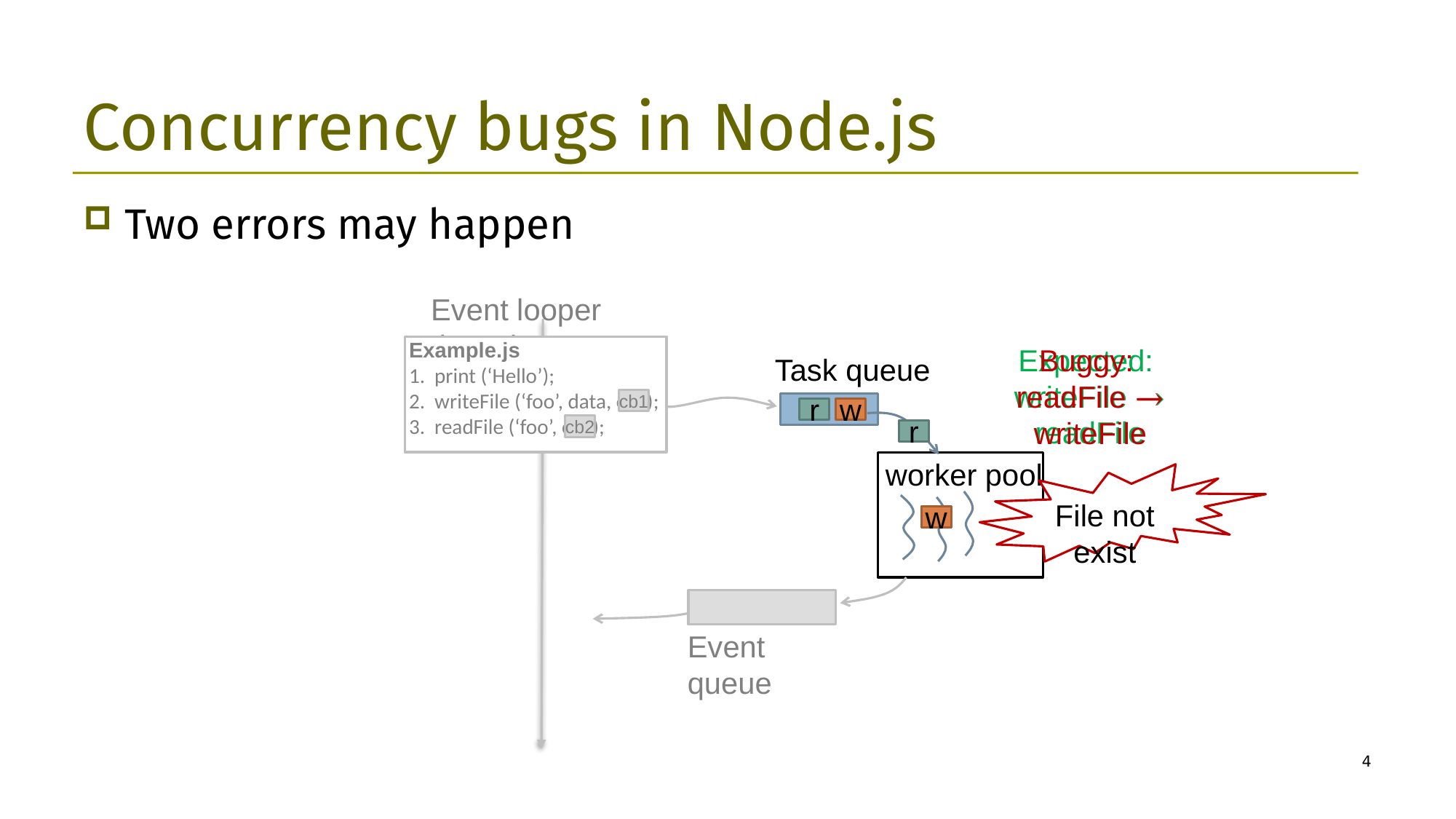

# Concurrency bugs in Node.js
Two errors may happen
Event looper thread
Example.js
1.  print (‘Hello’);
2.  writeFile (‘foo’, data, cb1);
3.  readFile (‘foo’, cb2);
Task queue
Expected:
writeFile → readFile
Buggy:
readFile → writeFile
cb1

w
r

cb2
w
r
worker pool

File not exist

r
w

Event queue
4